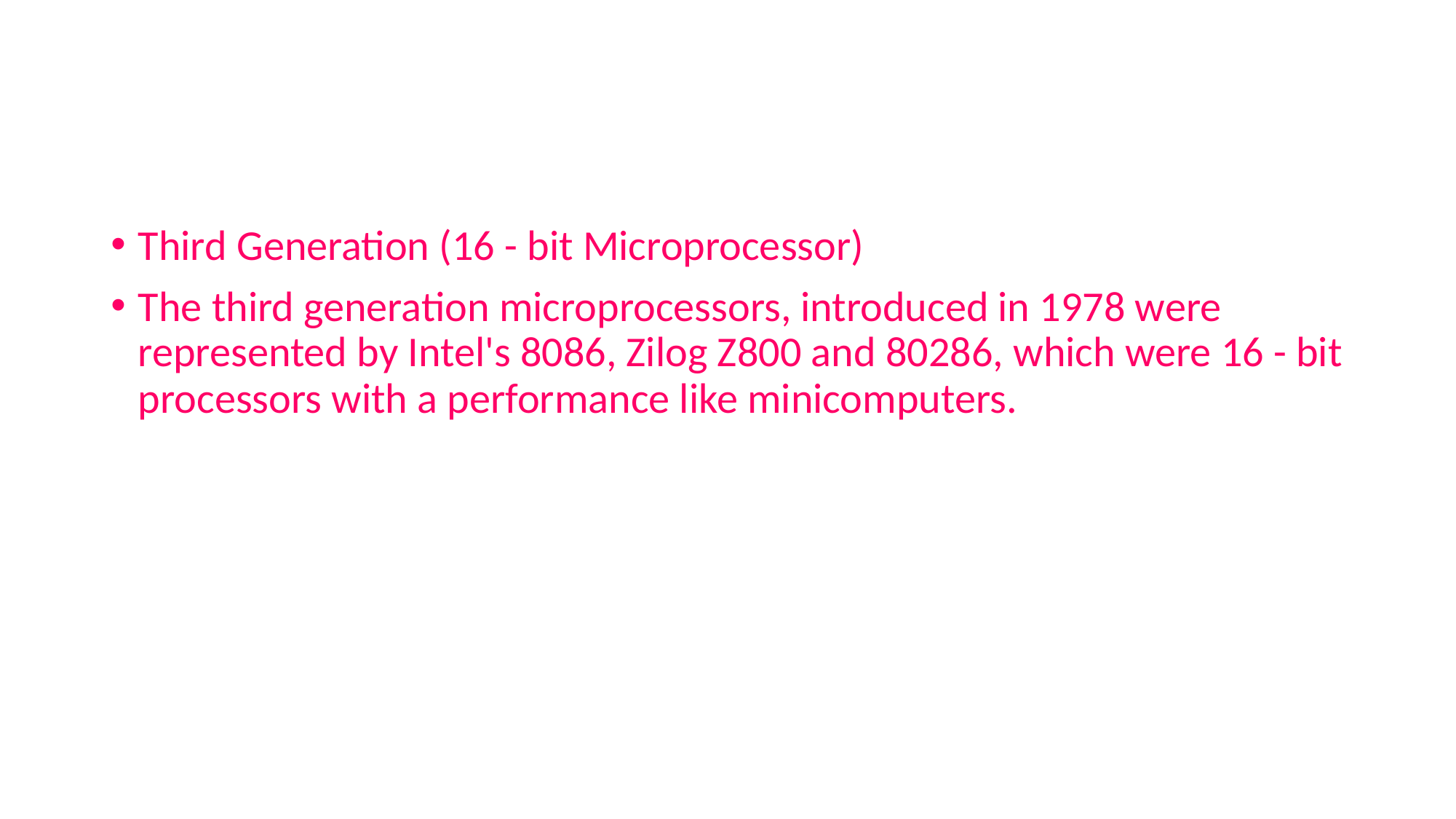

#
Third Generation (16 - bit Microprocessor)
The third generation microprocessors, introduced in 1978 were represented by Intel's 8086, Zilog Z800 and 80286, which were 16 - bit processors with a performance like minicomputers.